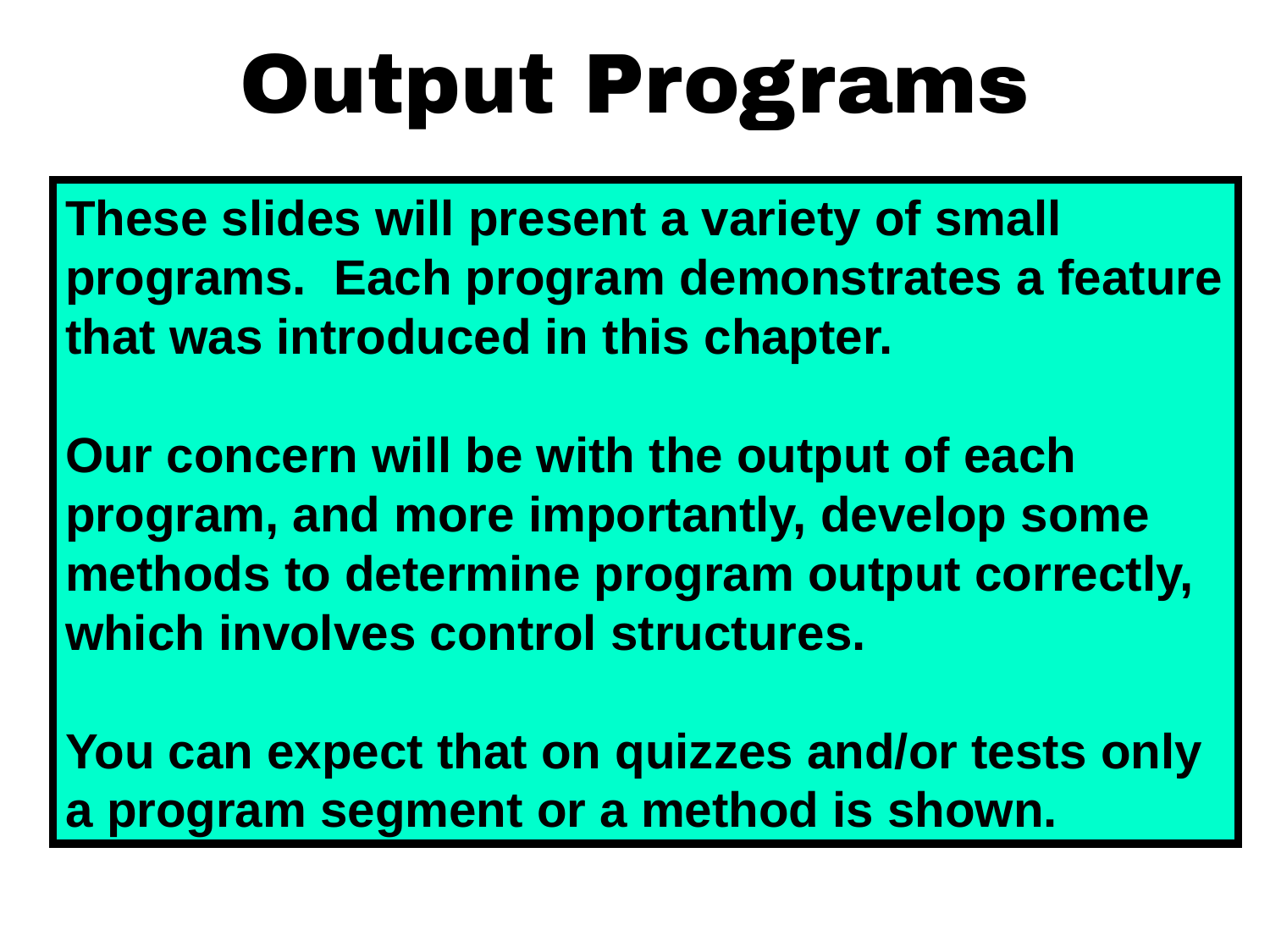

# Output Programs
These slides will present a variety of small programs.  Each program demonstrates a feature that was introduced in this chapter.

Our concern will be with the output of each program, and more importantly, develop some methods to determine program output correctly, which involves control structures.

You can expect that on quizzes and/or tests only a program segment or a method is shown.